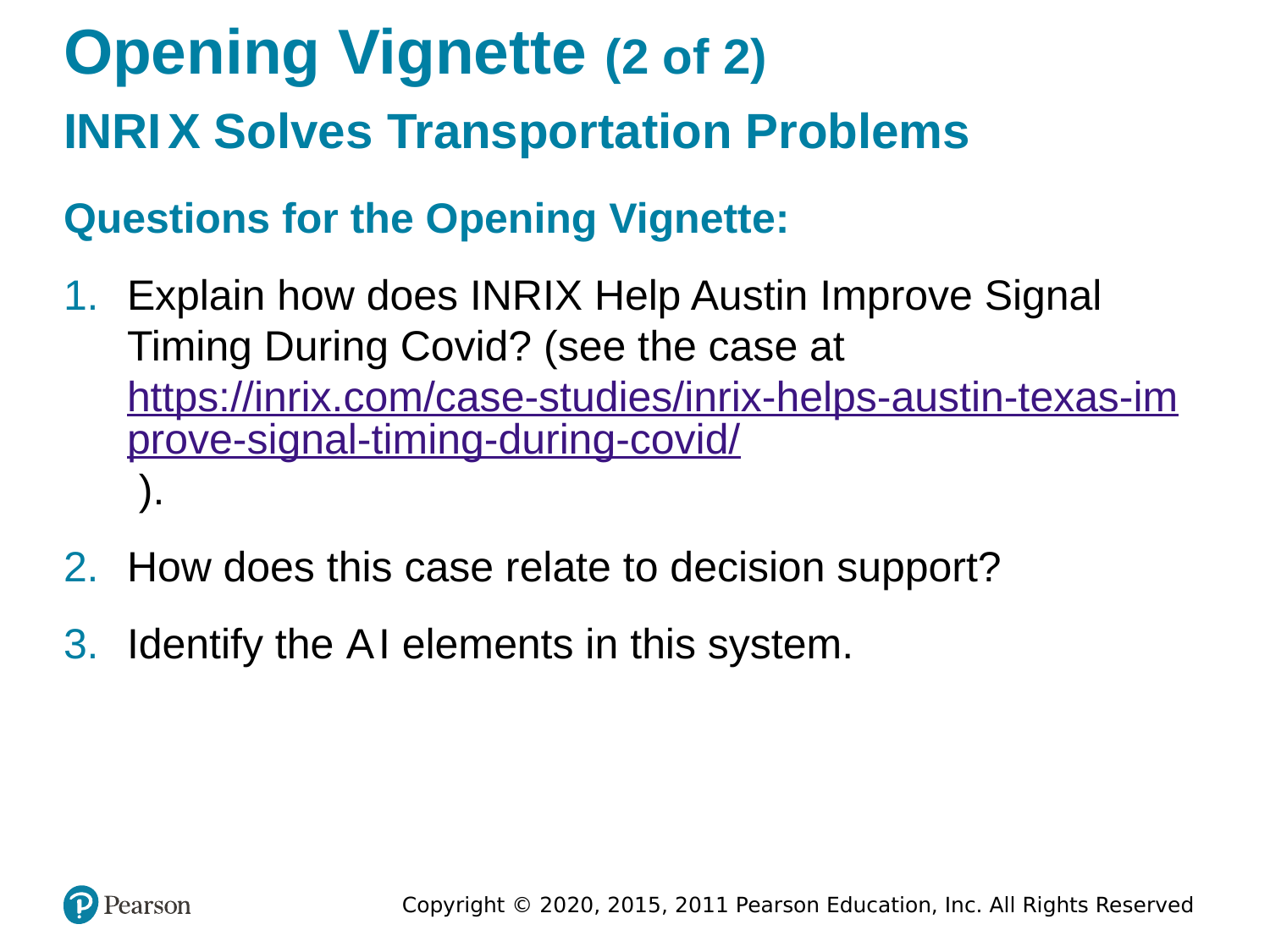

# Opening Vignette (2 of 2)
I N R I X Solves Transportation Problems
Questions for the Opening Vignette:
Explain how does INRIX Help Austin Improve Signal Timing During Covid? (see the case at https://inrix.com/case-studies/inrix-helps-austin-texas-improve-signal-timing-during-covid/ ).
How does this case relate to decision support?
Identify the A I elements in this system.